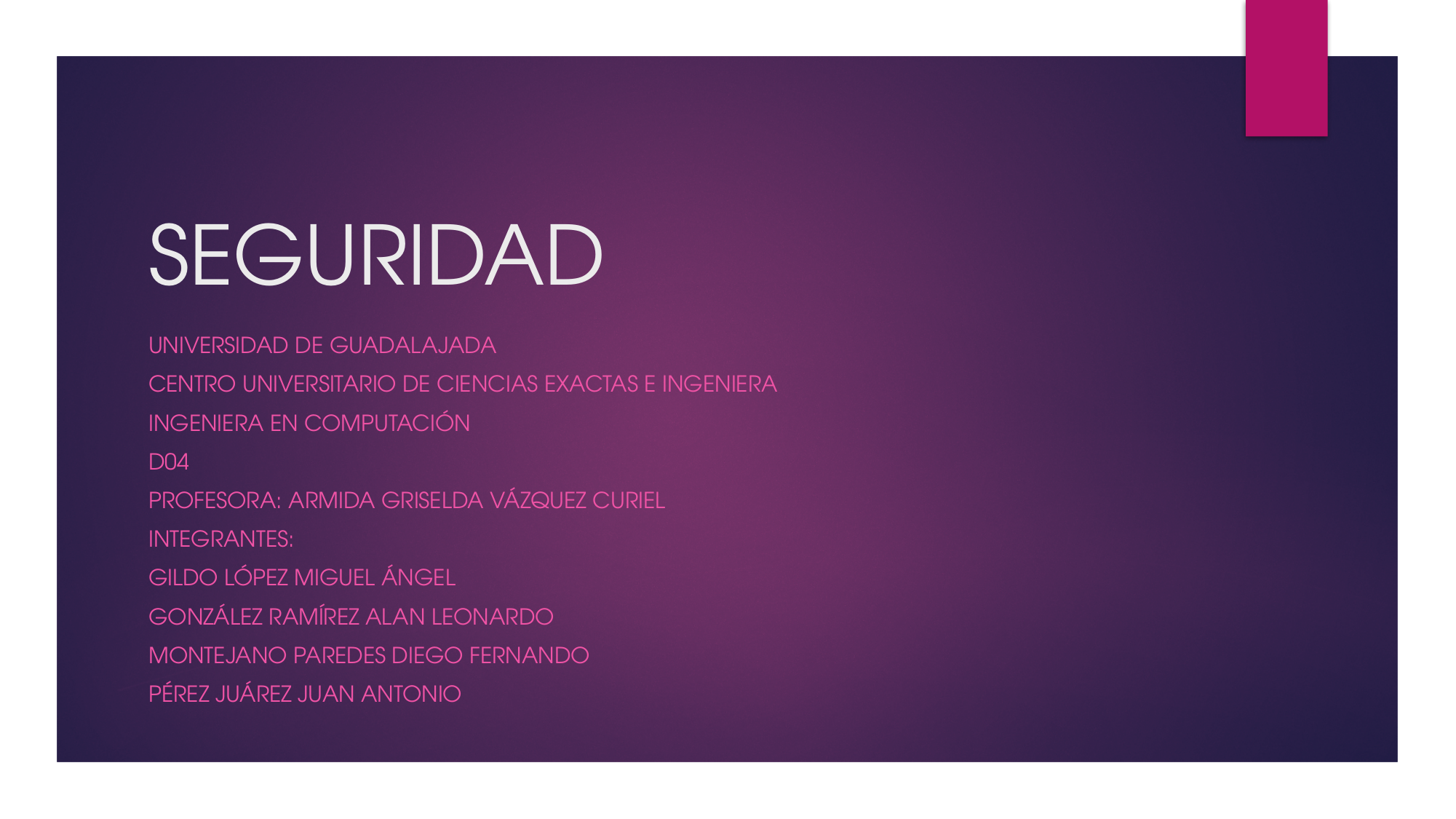

# SEGURIDAD
Universidad De Guadalajada
Centro universitario de ciencias exactas e ingeniera
Ingeniera en computación
D04
Profesora: Armida Griselda Vázquez curiel
Integrantes:
Gildo López miguel ángel
González Ramírez Alan Leonardo
Montejano paredes diego Fernando
Pérez Juárez juAN Antonio